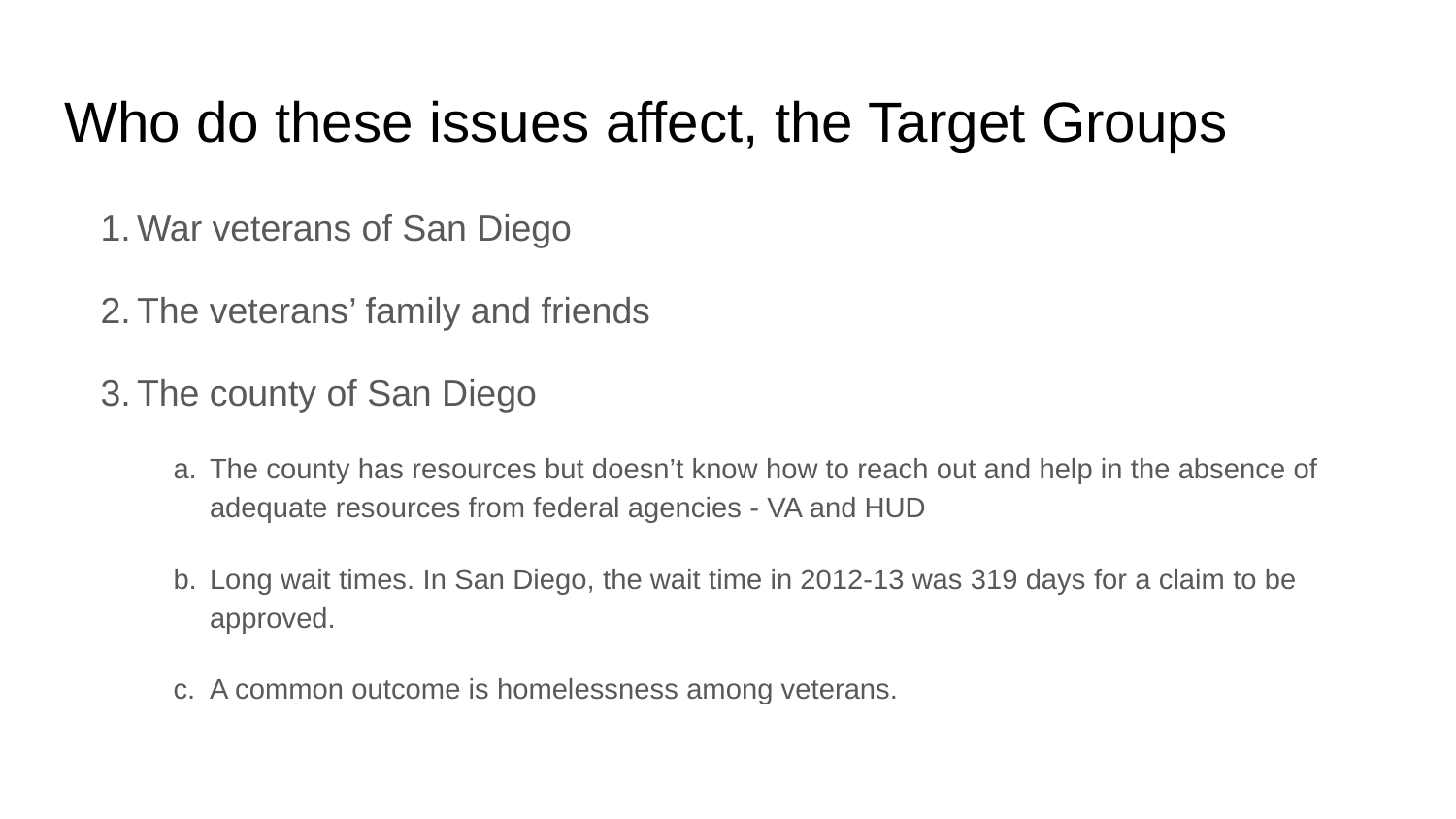

# Who do these issues affect, the Target Groups
War veterans of San Diego
The veterans’ family and friends
The county of San Diego
The county has resources but doesn’t know how to reach out and help in the absence of adequate resources from federal agencies - VA and HUD
Long wait times. In San Diego, the wait time in 2012-13 was 319 days for a claim to be approved.
A common outcome is homelessness among veterans.